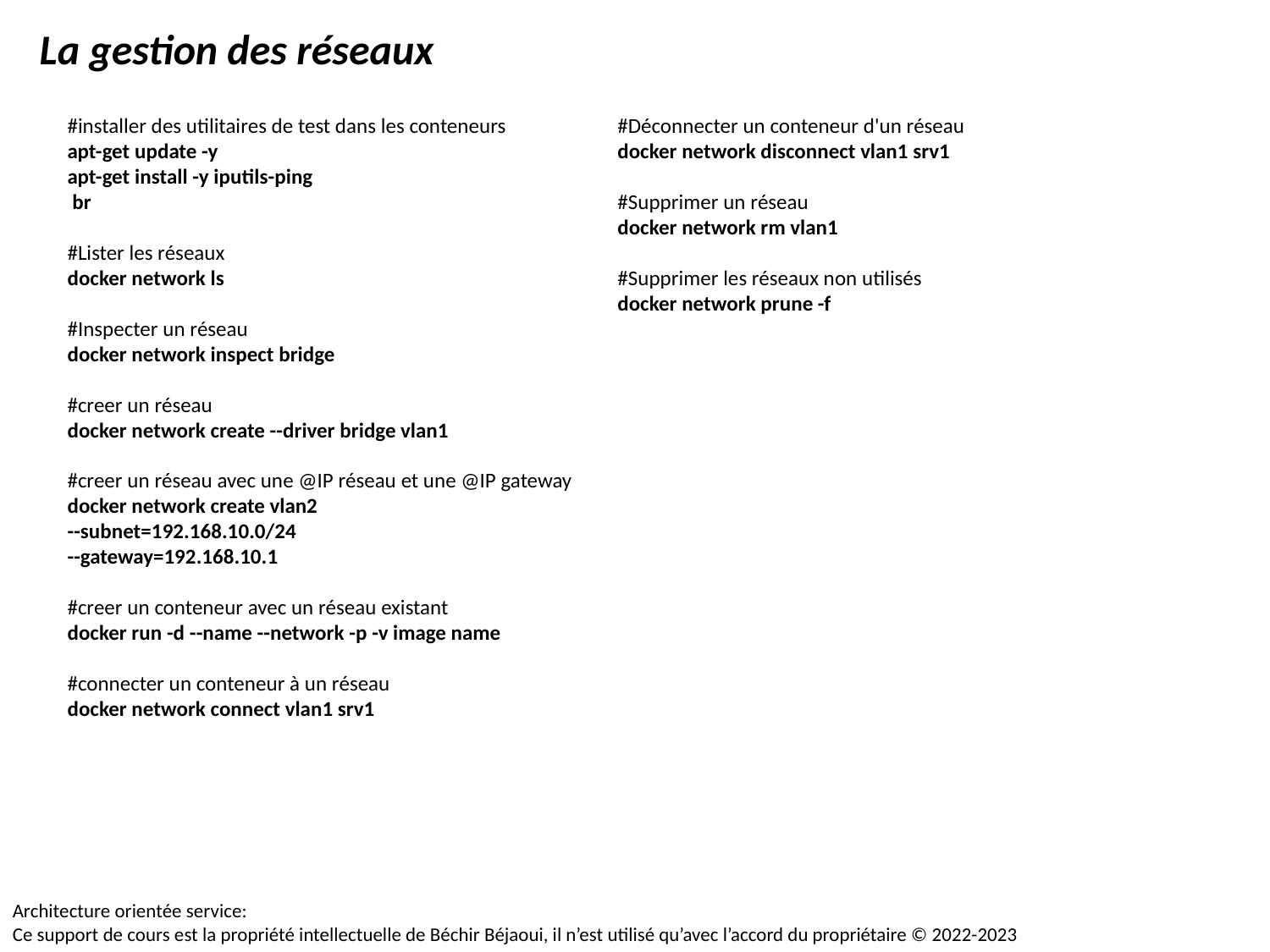

La gestion des réseaux
#installer des utilitaires de test dans les conteneurs
apt-get update -y
apt-get install -y iputils-ping
 br

#Lister les réseaux
docker network ls

#Inspecter un réseau
docker network inspect bridge

#creer un réseau
docker network create --driver bridge vlan1

#creer un réseau avec une @IP réseau et une @IP gateway
docker network create vlan2
--subnet=192.168.10.0/24
--gateway=192.168.10.1

#creer un conteneur avec un réseau existant
docker run -d --name --network -p -v image name

#connecter un conteneur à un réseau
docker network connect vlan1 srv1
#Déconnecter un conteneur d'un réseau
docker network disconnect vlan1 srv1

#Supprimer un réseau
docker network rm vlan1

#Supprimer les réseaux non utilisés
docker network prune -f